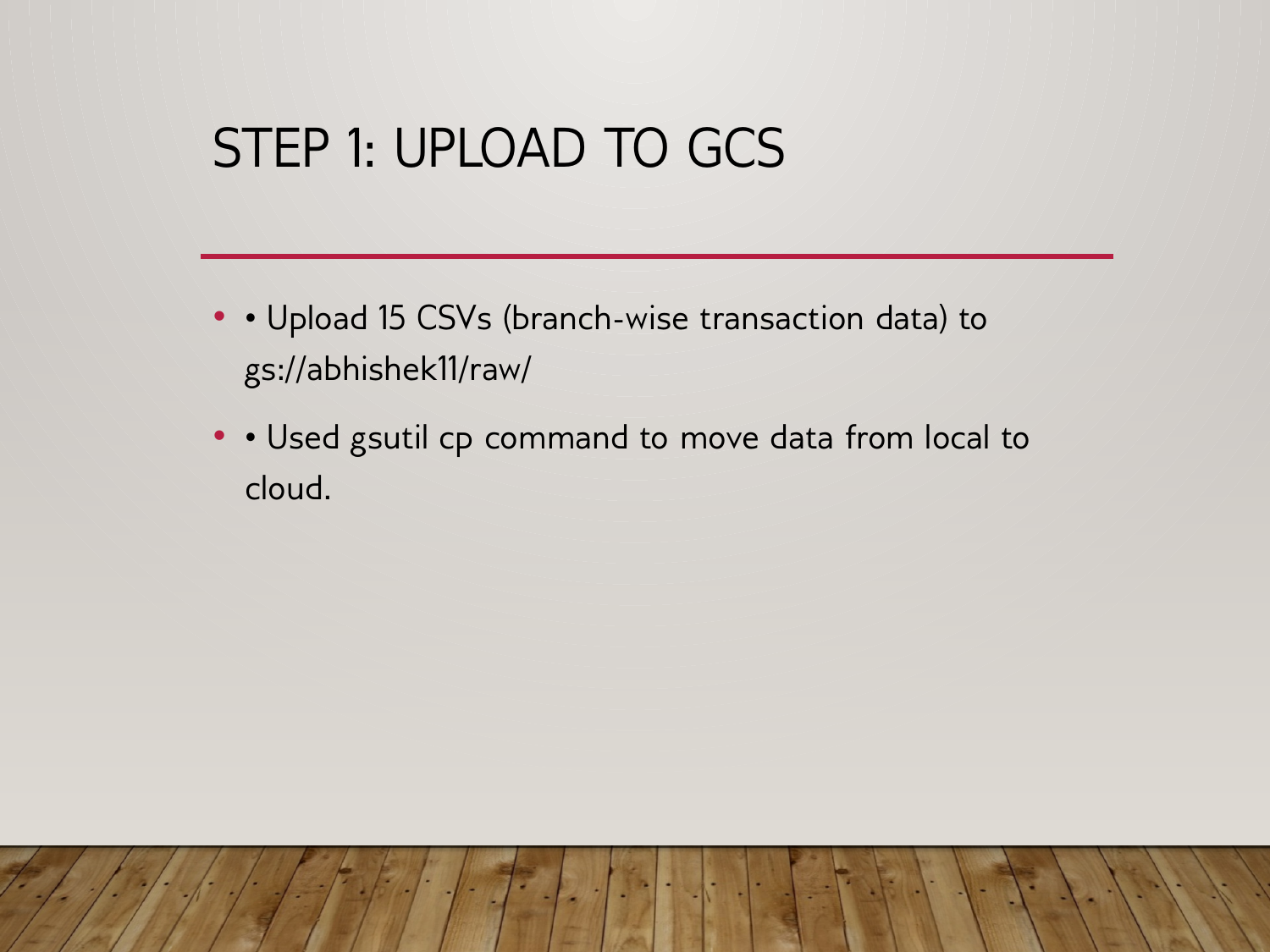

# Step 1: Upload to GCS
• Upload 15 CSVs (branch-wise transaction data) to gs://abhishek11/raw/
• Used gsutil cp command to move data from local to cloud.